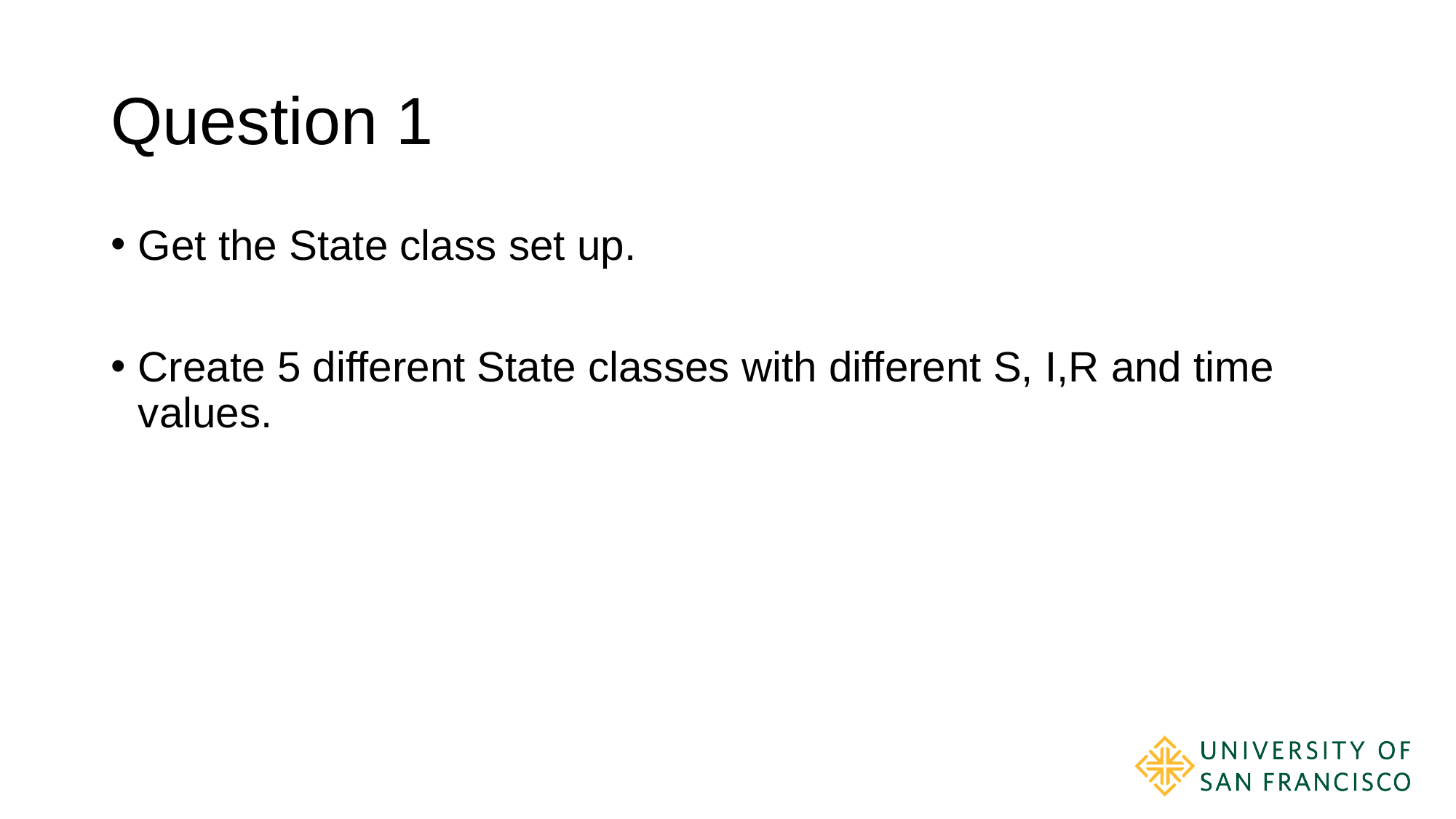

# Question 1
Get the State class set up.

Create 5 different State classes with different S, I,R and time values.